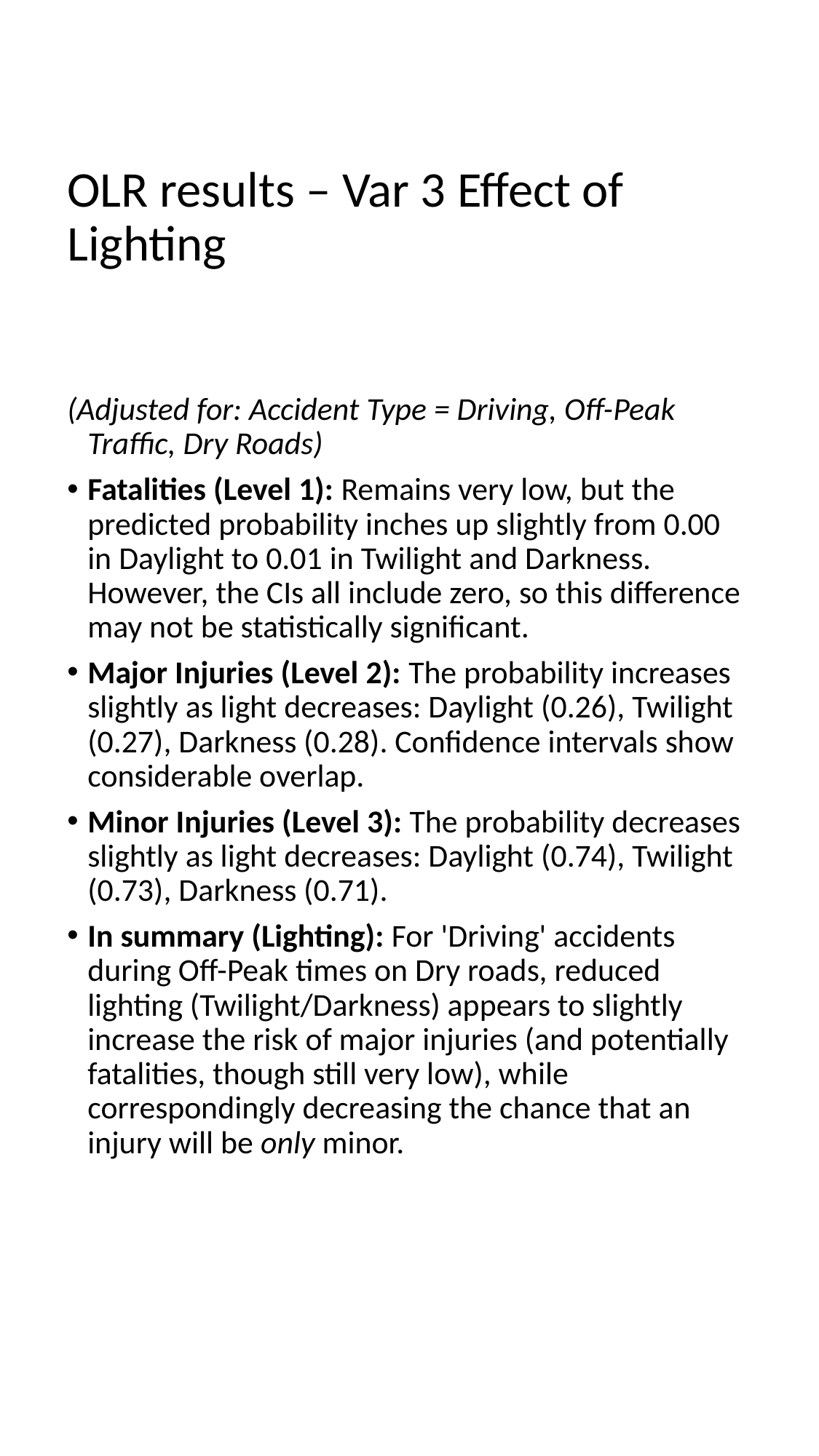

# OLR results – Var 3 Effect of Lighting
(Adjusted for: Accident Type = Driving, Off-Peak Traffic, Dry Roads)
Fatalities (Level 1): Remains very low, but the predicted probability inches up slightly from 0.00 in Daylight to 0.01 in Twilight and Darkness. However, the CIs all include zero, so this difference may not be statistically significant.
Major Injuries (Level 2): The probability increases slightly as light decreases: Daylight (0.26), Twilight (0.27), Darkness (0.28). Confidence intervals show considerable overlap.
Minor Injuries (Level 3): The probability decreases slightly as light decreases: Daylight (0.74), Twilight (0.73), Darkness (0.71).
In summary (Lighting): For 'Driving' accidents during Off-Peak times on Dry roads, reduced lighting (Twilight/Darkness) appears to slightly increase the risk of major injuries (and potentially fatalities, though still very low), while correspondingly decreasing the chance that an injury will be only minor.